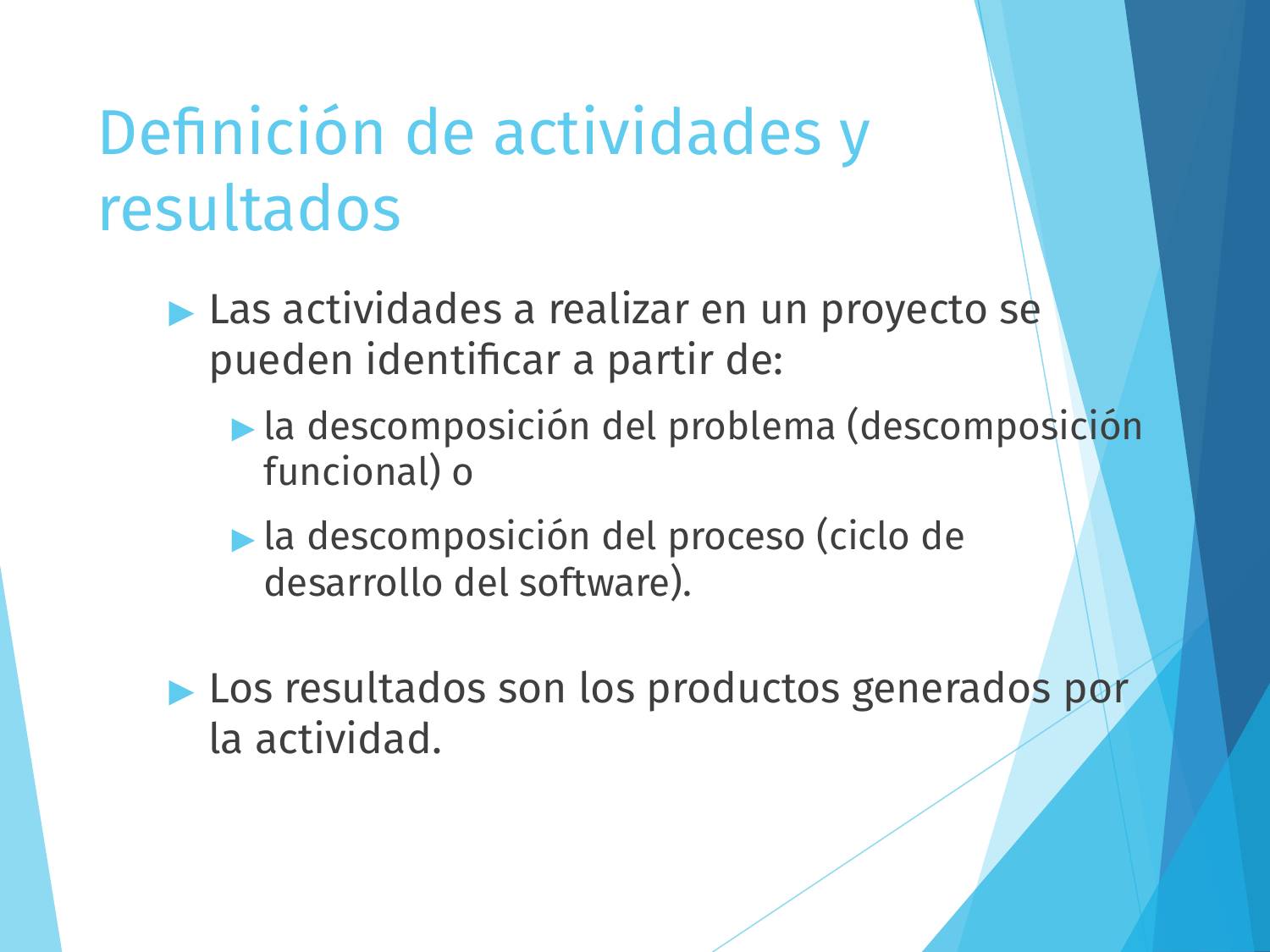

# Definición de actividades y resultados
Las actividades a realizar en un proyecto se pueden identificar a partir de:
la descomposición del problema (descomposición funcional) o
la descomposición del proceso (ciclo de desarrollo del software).

Los resultados son los productos generados por la actividad.